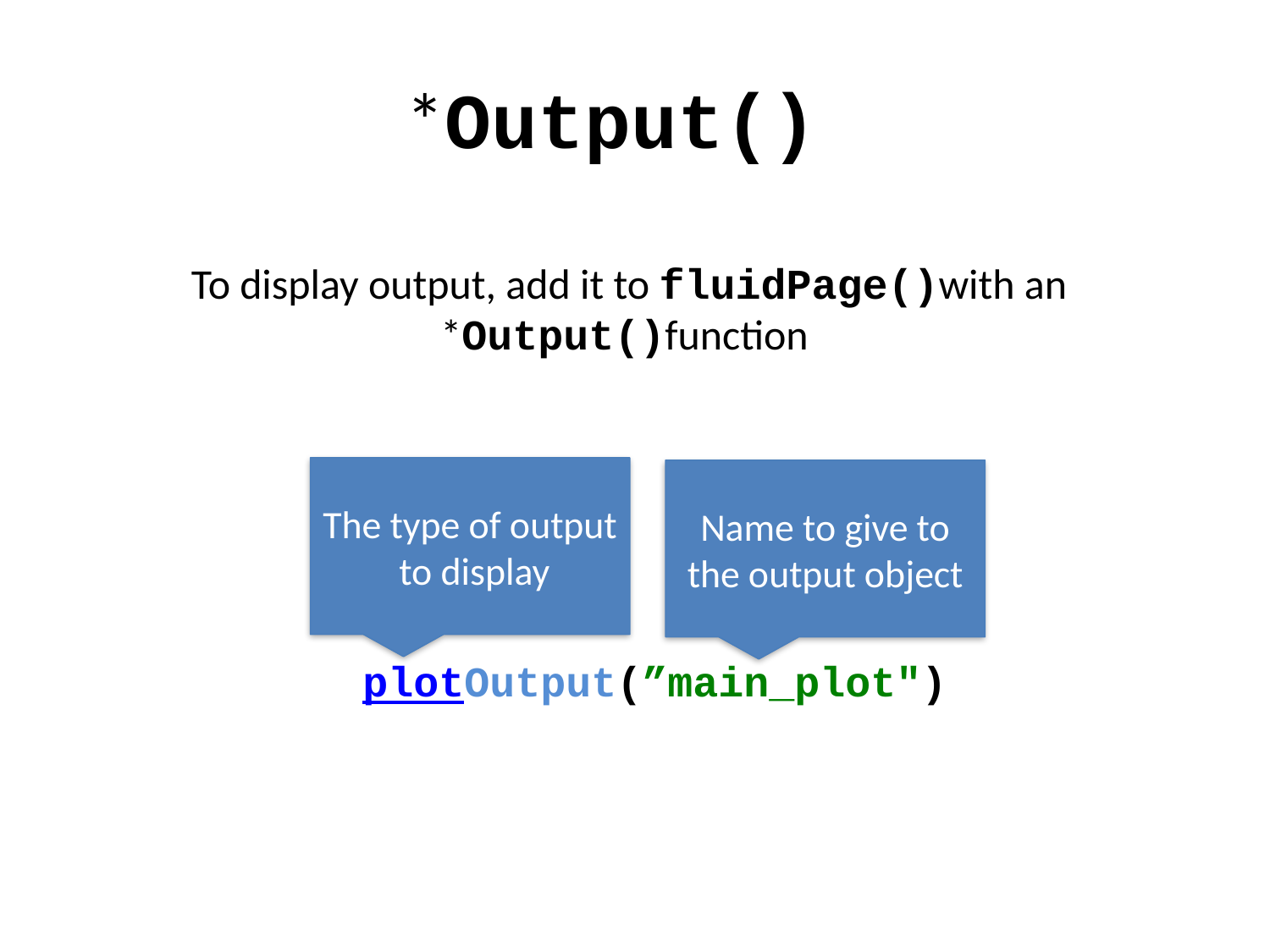

# *Output()
To display output, add it to fluidPage()with an *Output()function
The type of output
 to display
Name to give to the output object
plotOutput(”main_plot")